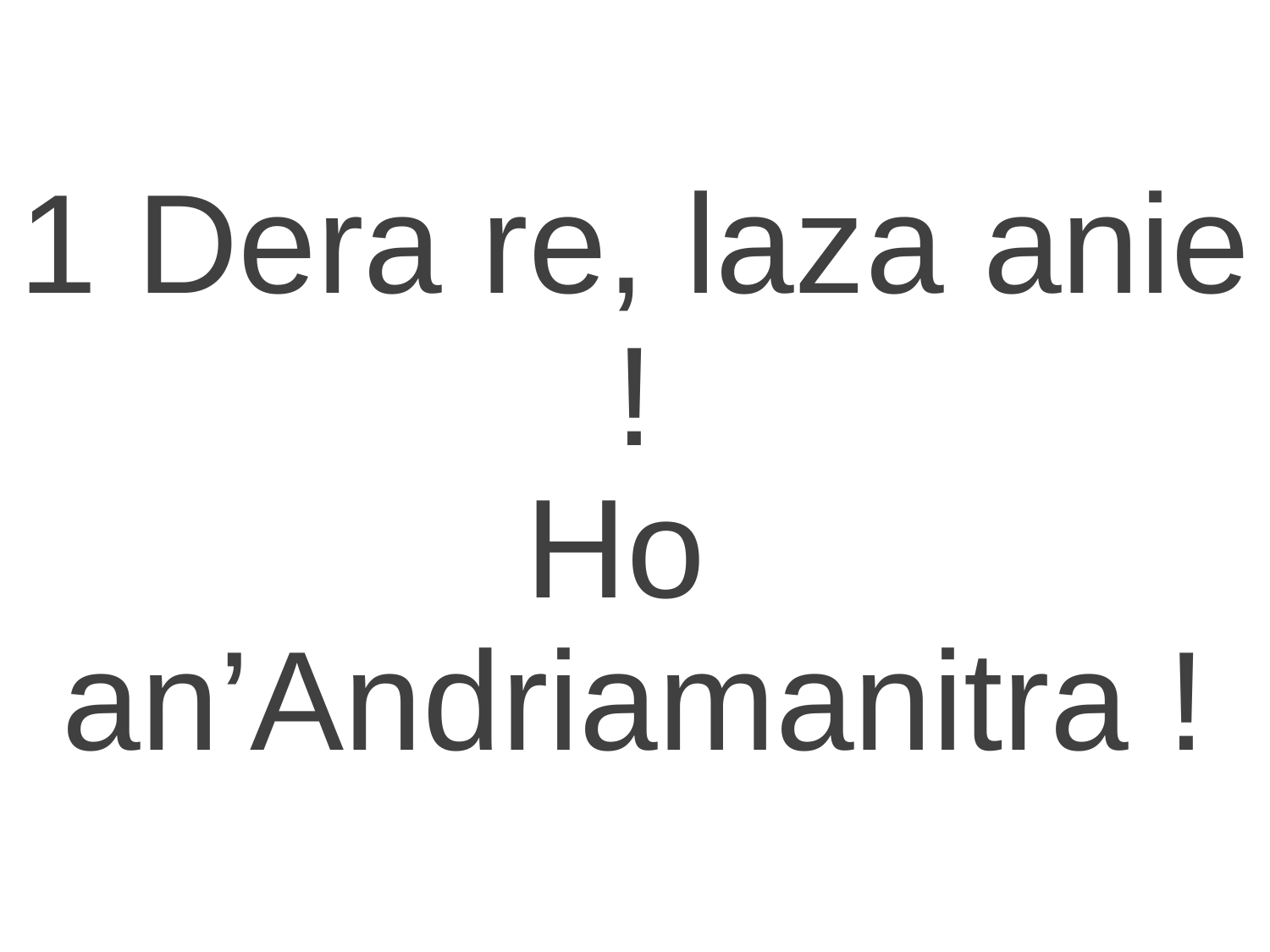

1 Dera re, laza anie !
Ho
an’Andriamanitra !